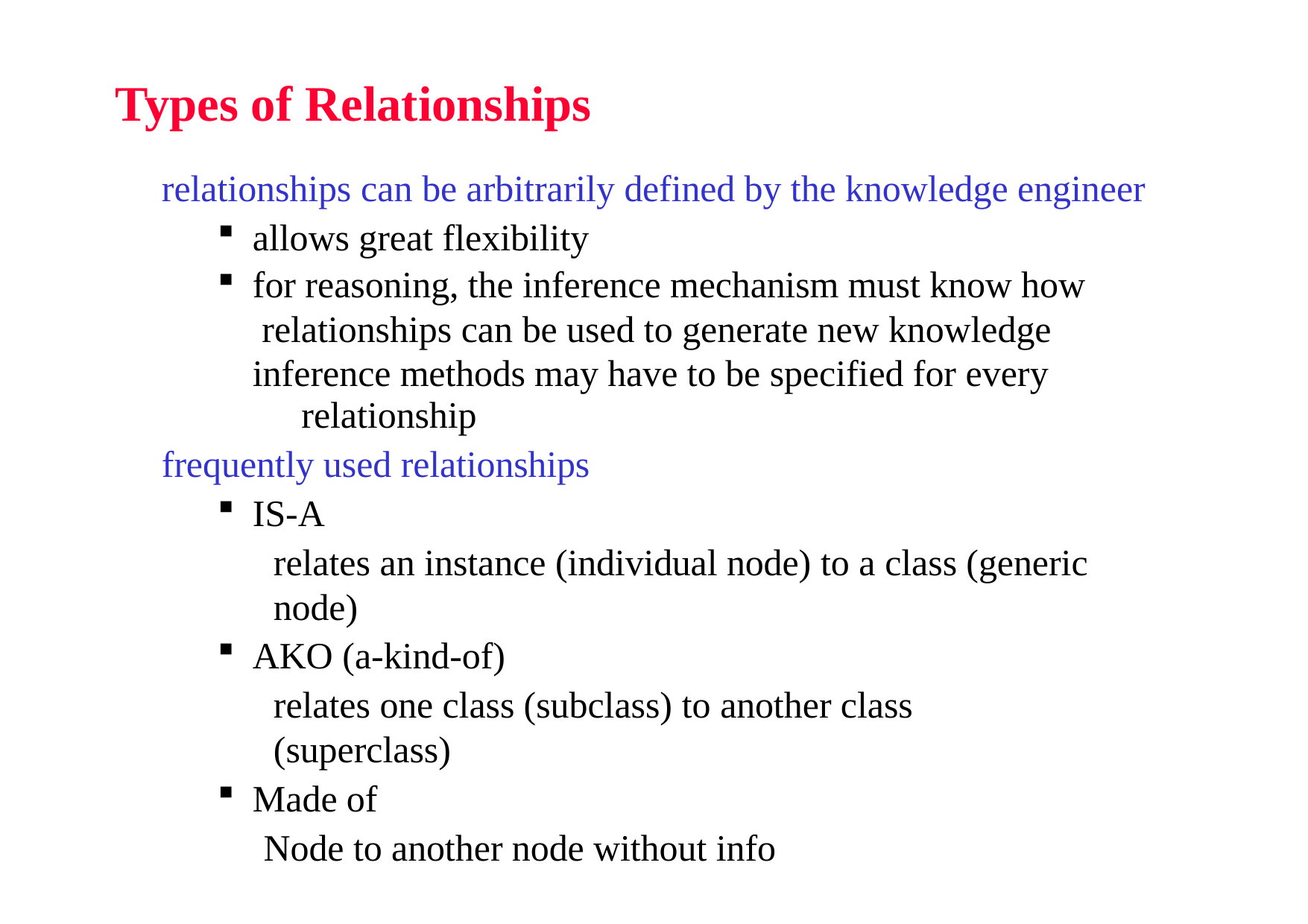

# Types of Relationships
relationships can be arbitrarily defined by the knowledge engineer
allows great flexibility
for reasoning, the inference mechanism must know how  relationships can be used to generate new knowledge  inference methods may have to be specified for every
relationship
frequently used relationships
IS-A
relates an instance (individual node) to a class (generic node)
AKO (a-kind-of)
relates one class (subclass) to another class (superclass)
Made of
     Node to another node without info